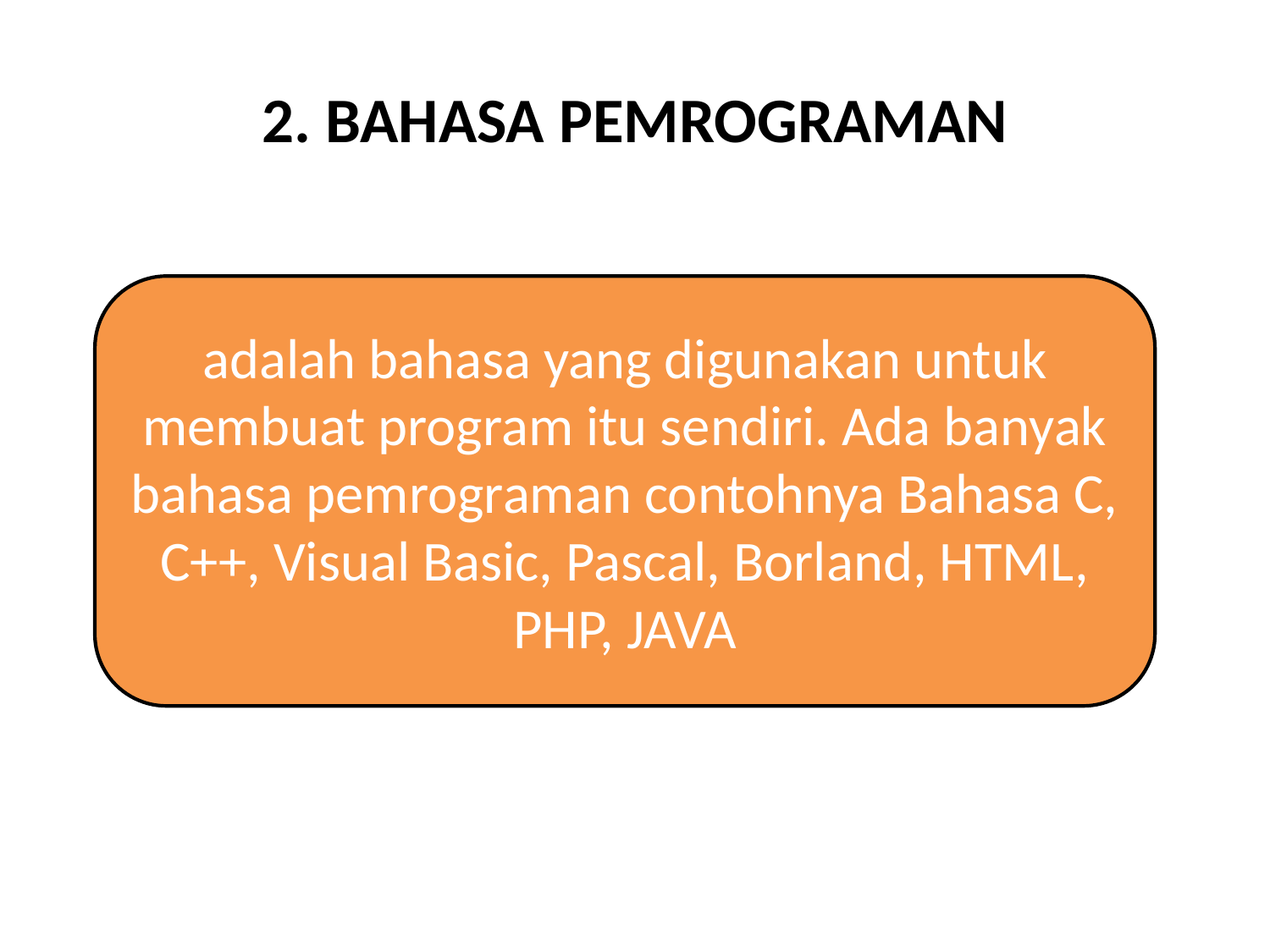

# 2. BAHASA PEMROGRAMAN
adalah bahasa yang digunakan untuk membuat program itu sendiri. Ada banyak bahasa pemrograman contohnya Bahasa C, C++, Visual Basic, Pascal, Borland, HTML, PHP, JAVA